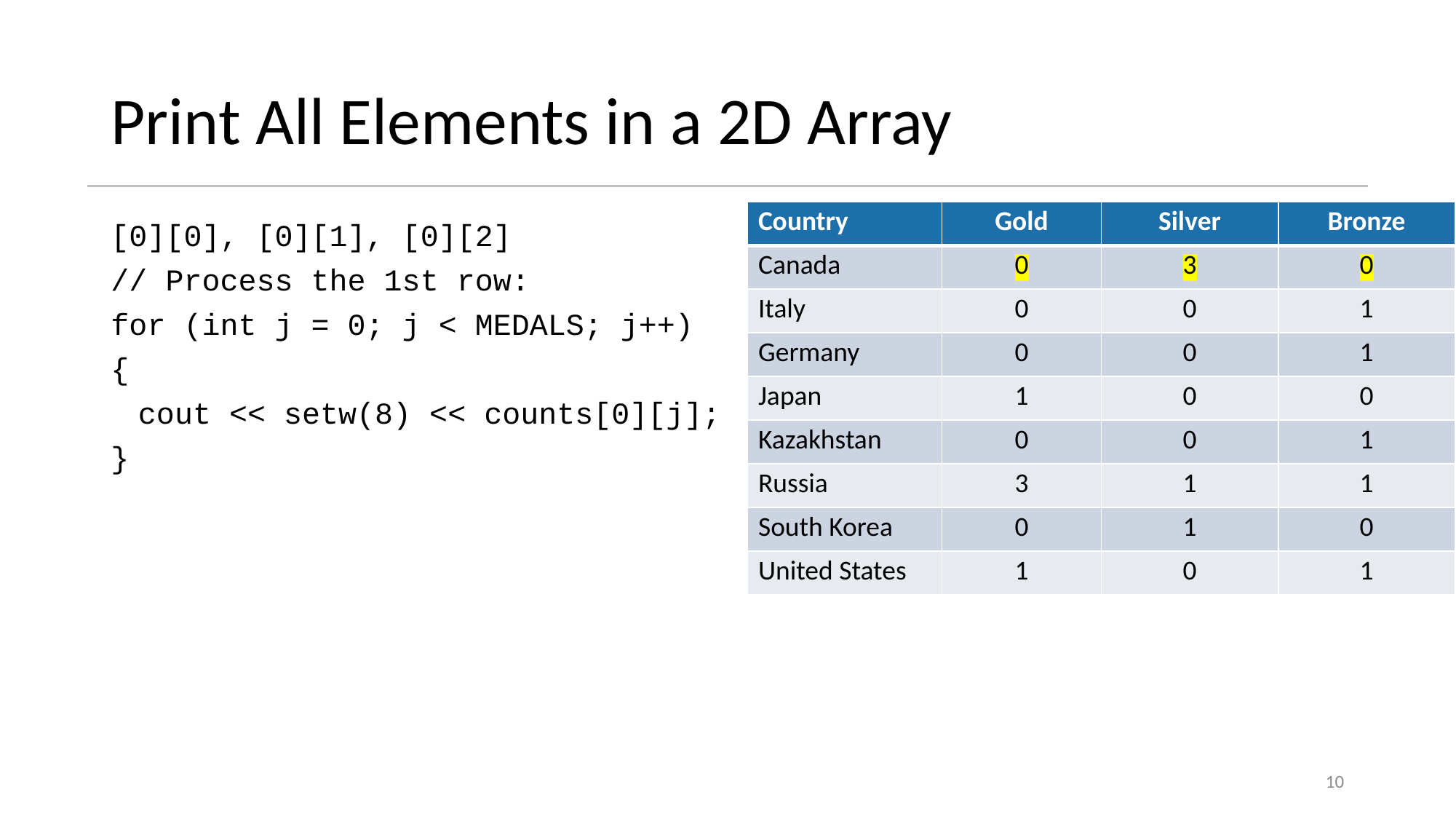

# Print All Elements in a 2D Array
| Country | Gold | Silver | Bronze |
| --- | --- | --- | --- |
| Canada | 0 | 3 | 0 |
| Italy | 0 | 0 | 1 |
| Germany | 0 | 0 | 1 |
| Japan | 1 | 0 | 0 |
| Kazakhstan | 0 | 0 | 1 |
| Russia | 3 | 1 | 1 |
| South Korea | 0 | 1 | 0 |
| United States | 1 | 0 | 1 |
[0][0], [0][1], [0][2]
// Process the 1st row:
for (int j = 0; j < MEDALS; j++)
{
	cout << setw(8) << counts[0][j];
}

10